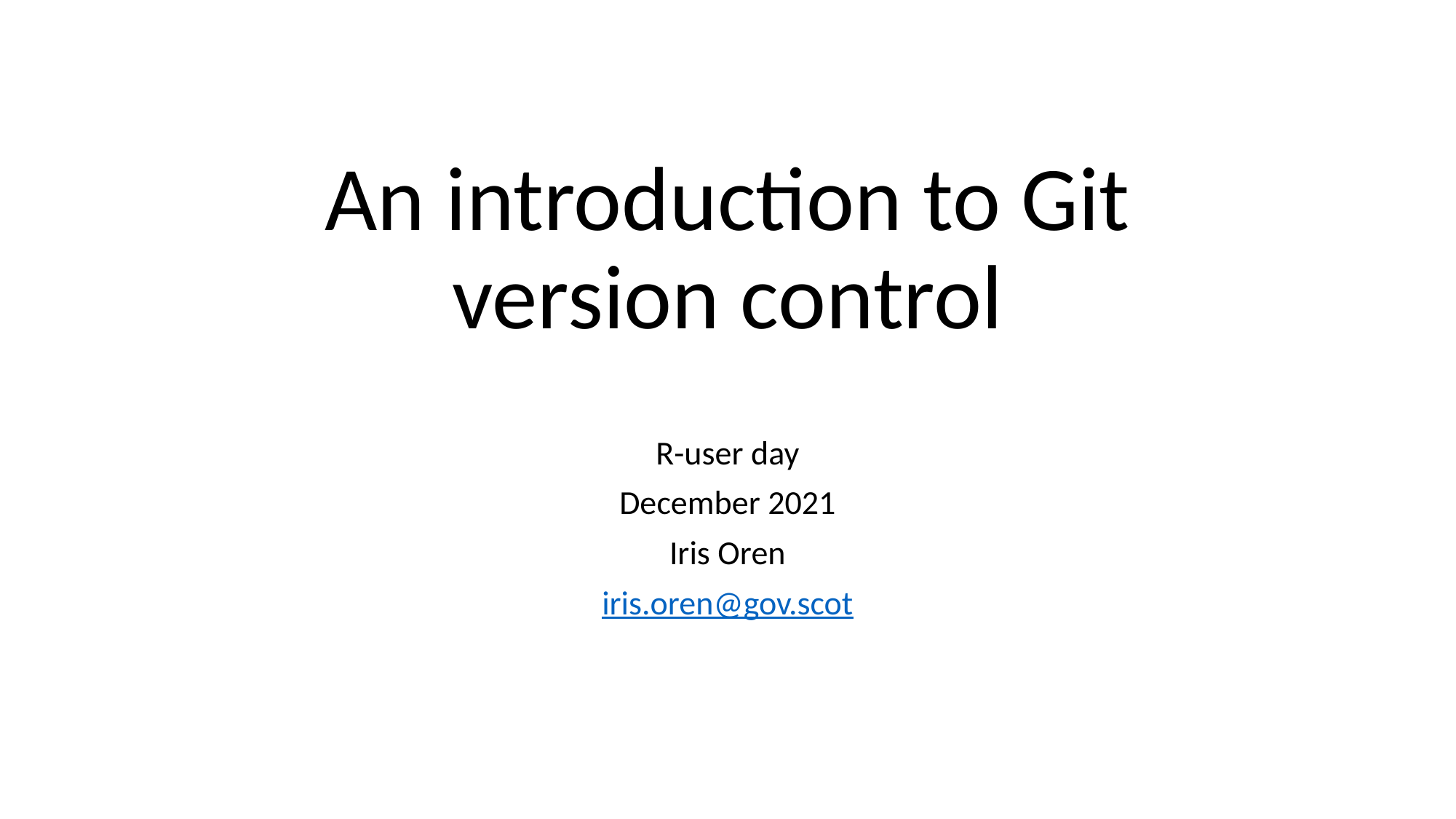

# An introduction to Git version control
R-user day
December 2021
Iris Oren
iris.oren@gov.scot